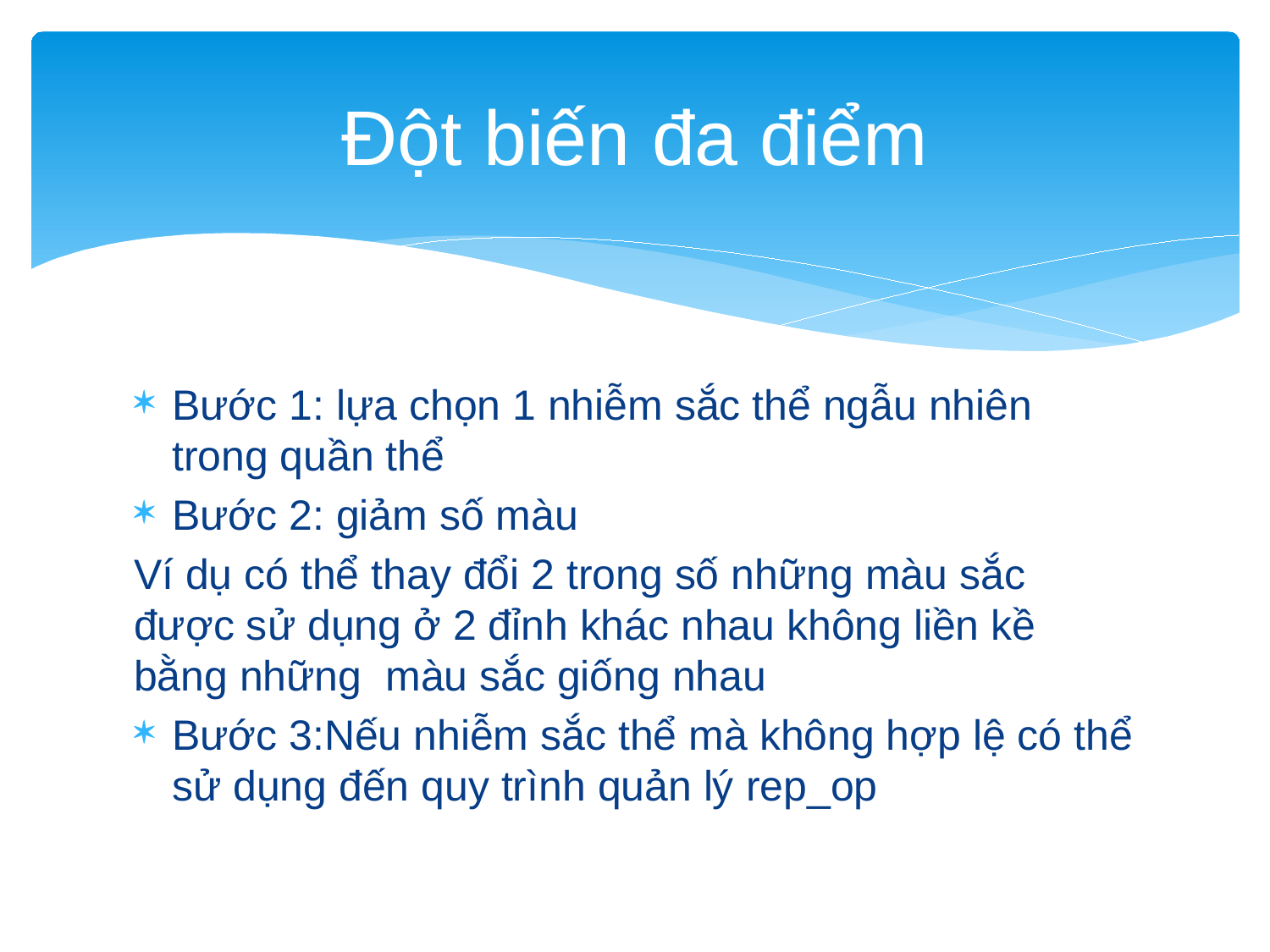

# Đột biến đa điểm
Bước 1: lựa chọn 1 nhiễm sắc thể ngẫu nhiên trong quần thể
Bước 2: giảm số màu
Ví dụ có thể thay đổi 2 trong số những màu sắc được sử dụng ở 2 đỉnh khác nhau không liền kề bằng những  màu sắc giống nhau
Bước 3:Nếu nhiễm sắc thể mà không hợp lệ có thể sử dụng đến quy trình quản lý rep_op